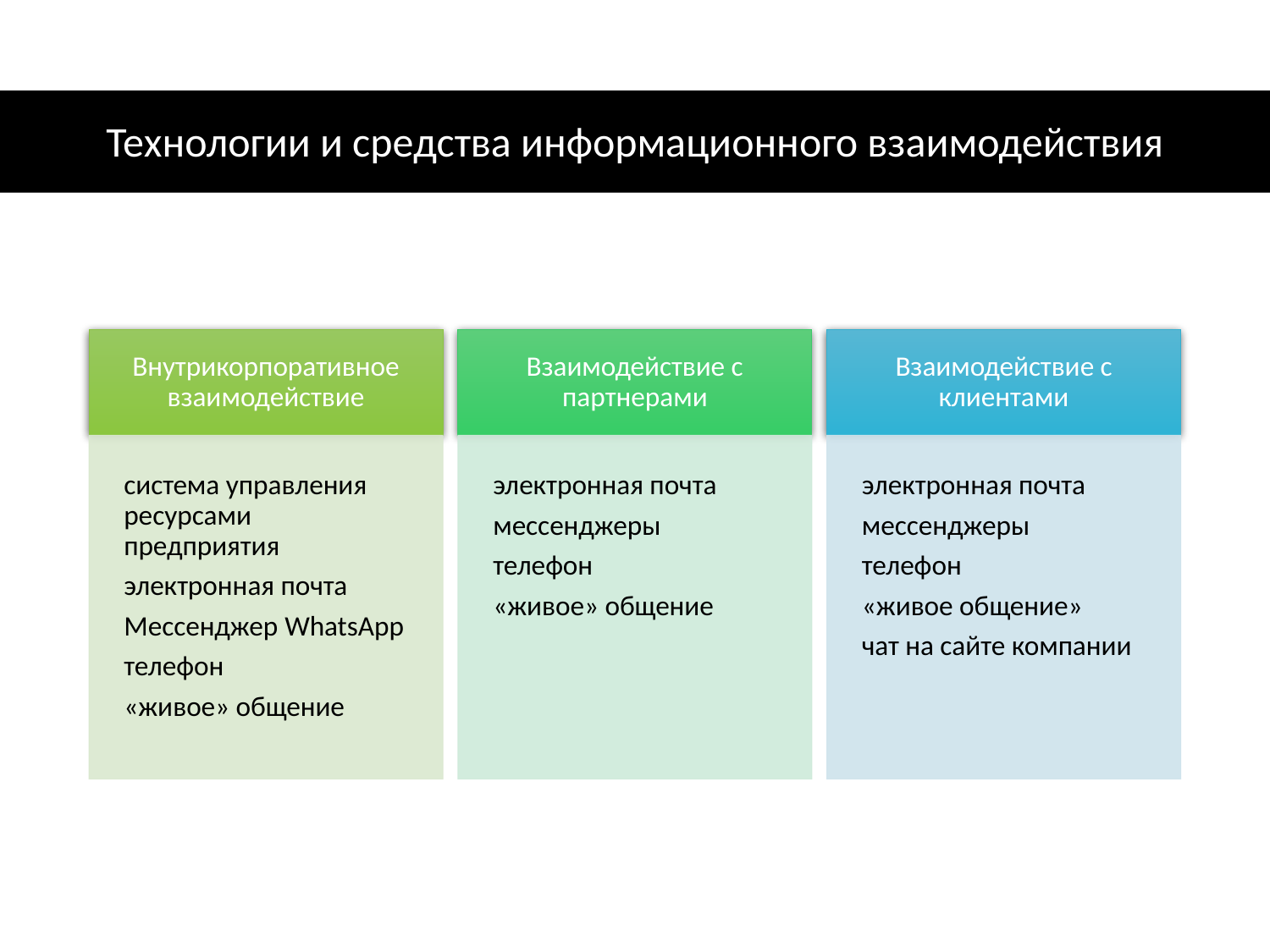

# Технологии и средства информационного взаимодействия
Внутрикорпоративное взаимодействие
система управления ресурсами предприятия
электронная почта
Мессенджер WhatsApp
телефон
«живое» общение
Взаимодействие с партнерами
электронная почта
мессенджеры
телефон
«живое» общение
Взаимодействие с клиентами
электронная почта
мессенджеры
телефон
«живое общение»
чат на сайте компании